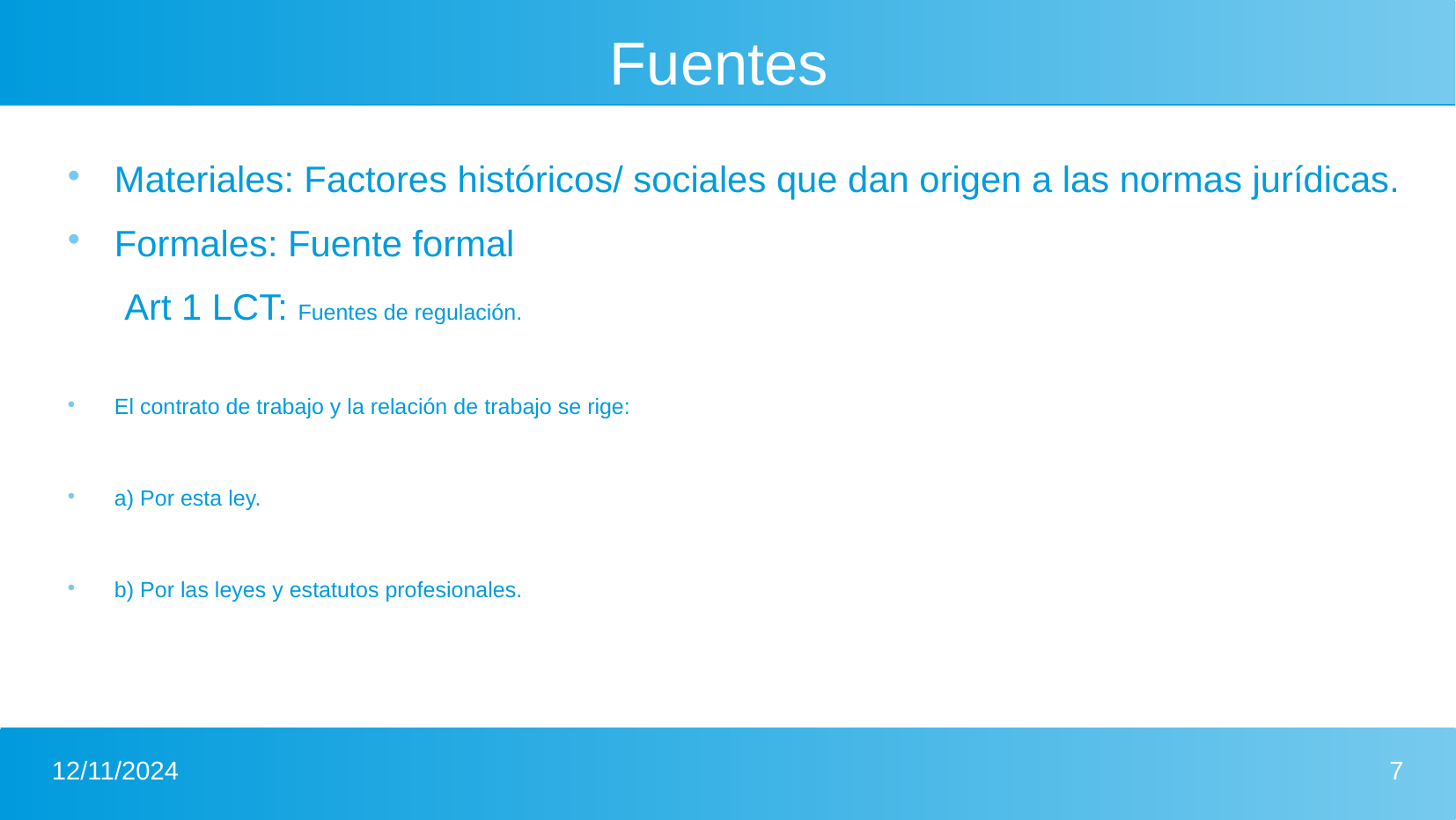

# Fuentes
Materiales: Factores históricos/ sociales que dan origen a las normas jurídicas.
Formales: Fuente formal
 Art 1 LCT: Fuentes de regulación.

El contrato de trabajo y la relación de trabajo se rige:

a) Por esta ley.

b) Por las leyes y estatutos profesionales.

12/11/2024
7